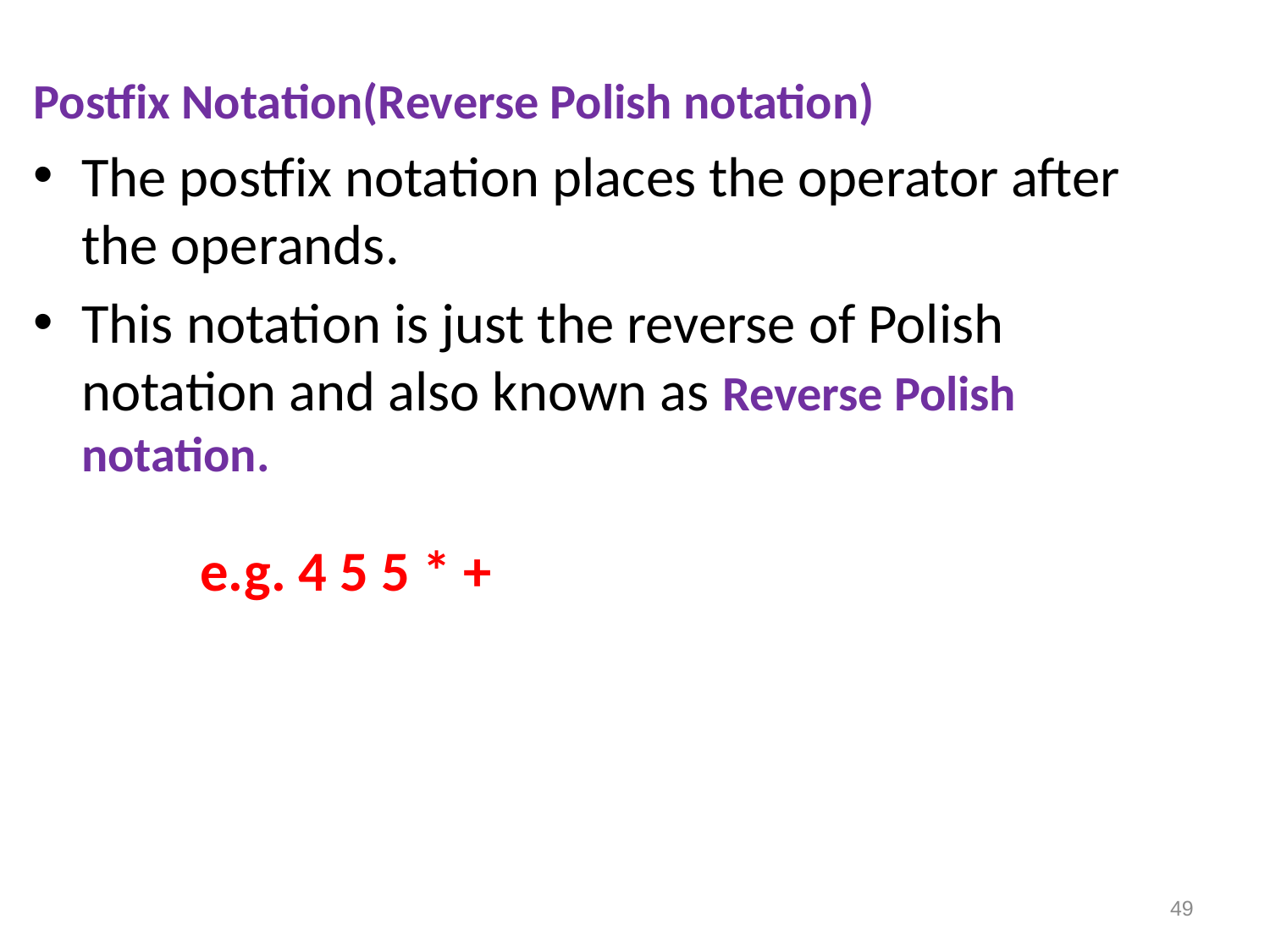

Postfix Notation(Reverse Polish notation)
The postfix notation places the operator after the operands.
This notation is just the reverse of Polish notation and also known as Reverse Polish notation.
e.g. 4 5 5 * +
49